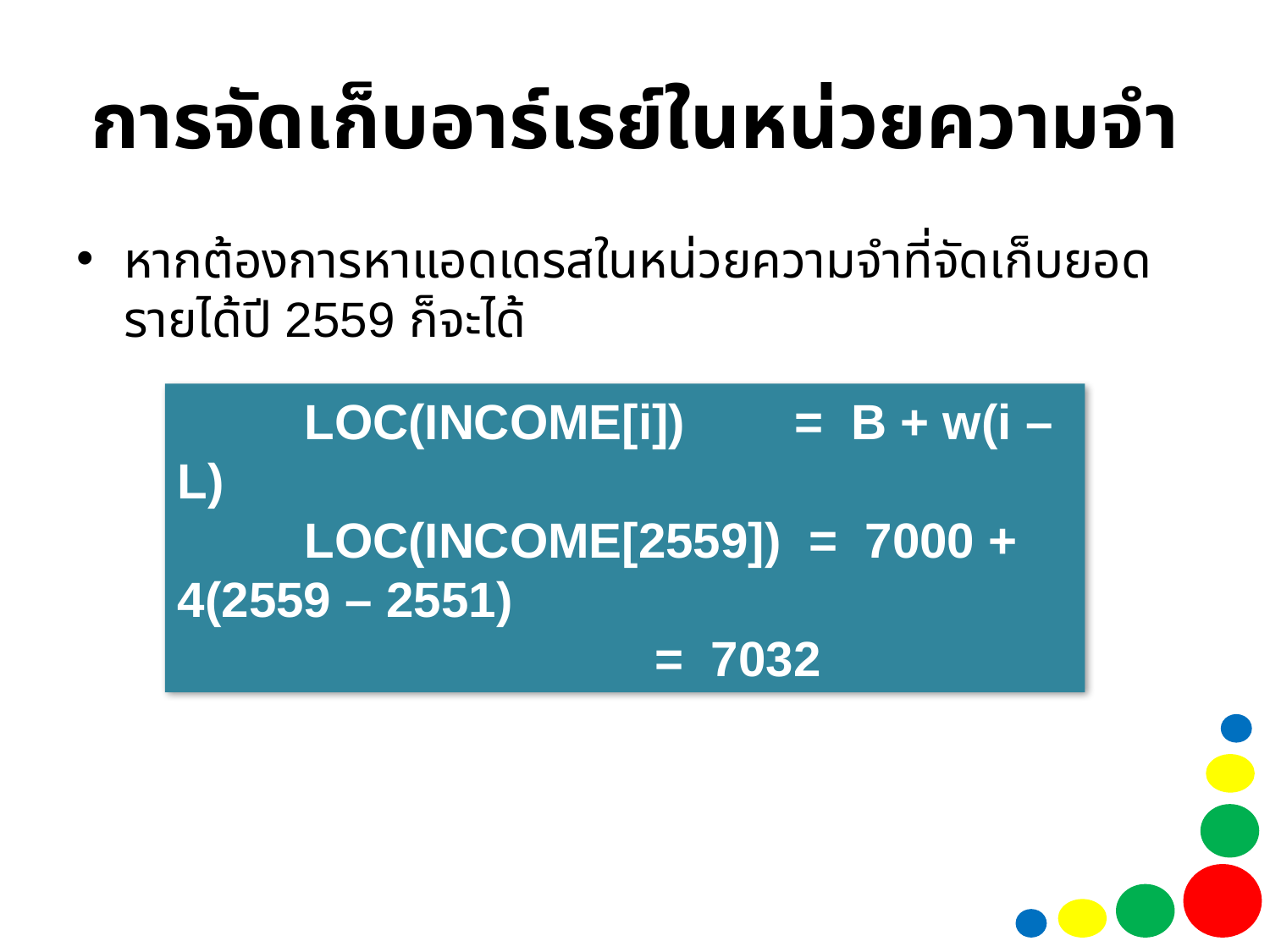

# การจัดเก็บอาร์เรย์ในหน่วยความจำ
หากต้องการหาแอดเดรสในหน่วยความจำที่จัดเก็บยอดรายได้ปี 2559 ก็จะได้
	LOC(INCOME[i])        =  B + w(i – L)
	LOC(INCOME[2559])  =  7000 + 4(2559 – 2551)
			       =  7032